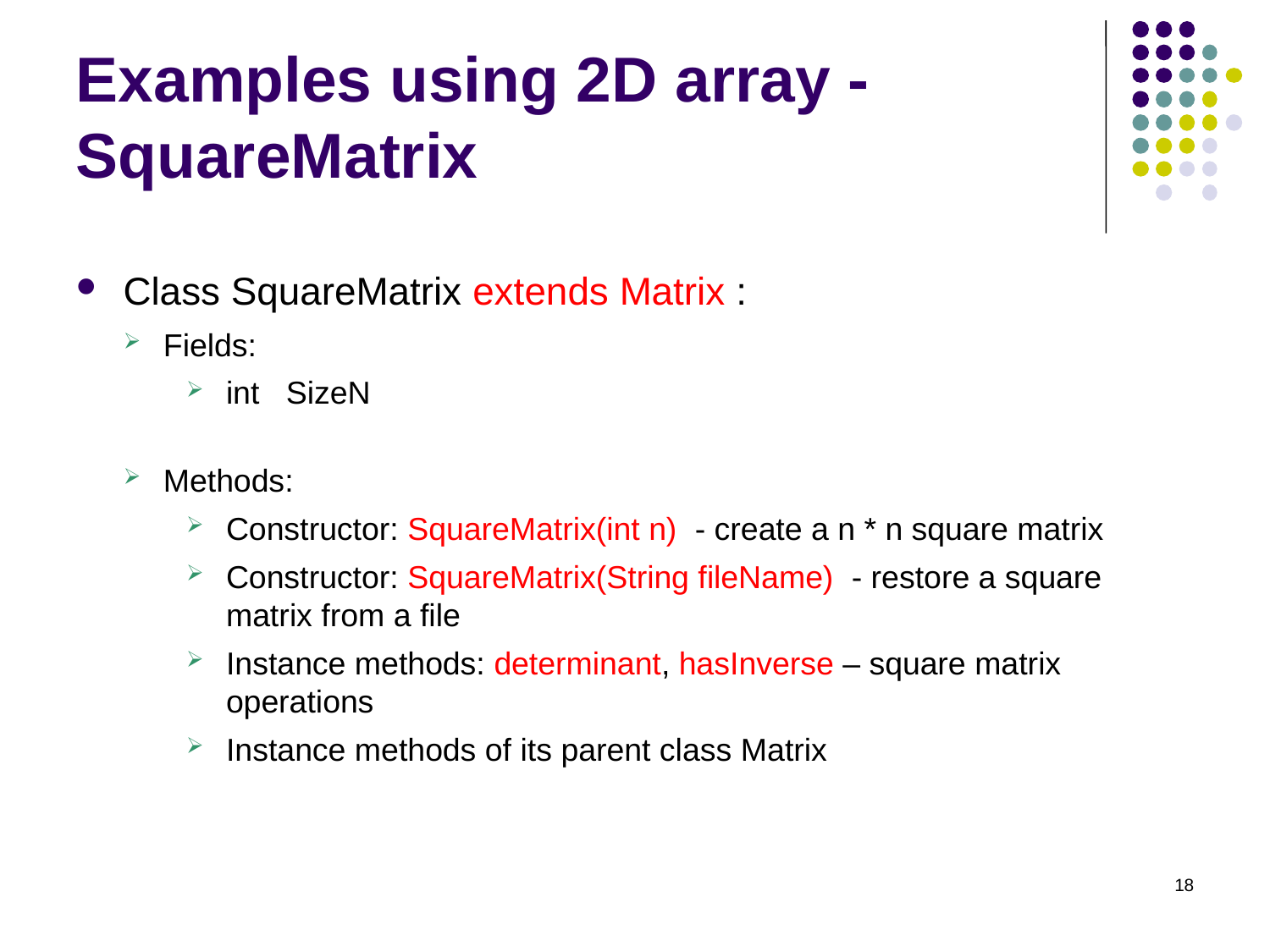

Examples using 2D array - SquareMatrix
Class SquareMatrix extends Matrix :
Fields:
int   SizeN
Methods:
Constructor: SquareMatrix(int n)  - create a n * n square matrix
Constructor: SquareMatrix(String fileName)  - restore a square matrix from a file
Instance methods: determinant, hasInverse – square matrix operations
Instance methods of its parent class Matrix
18